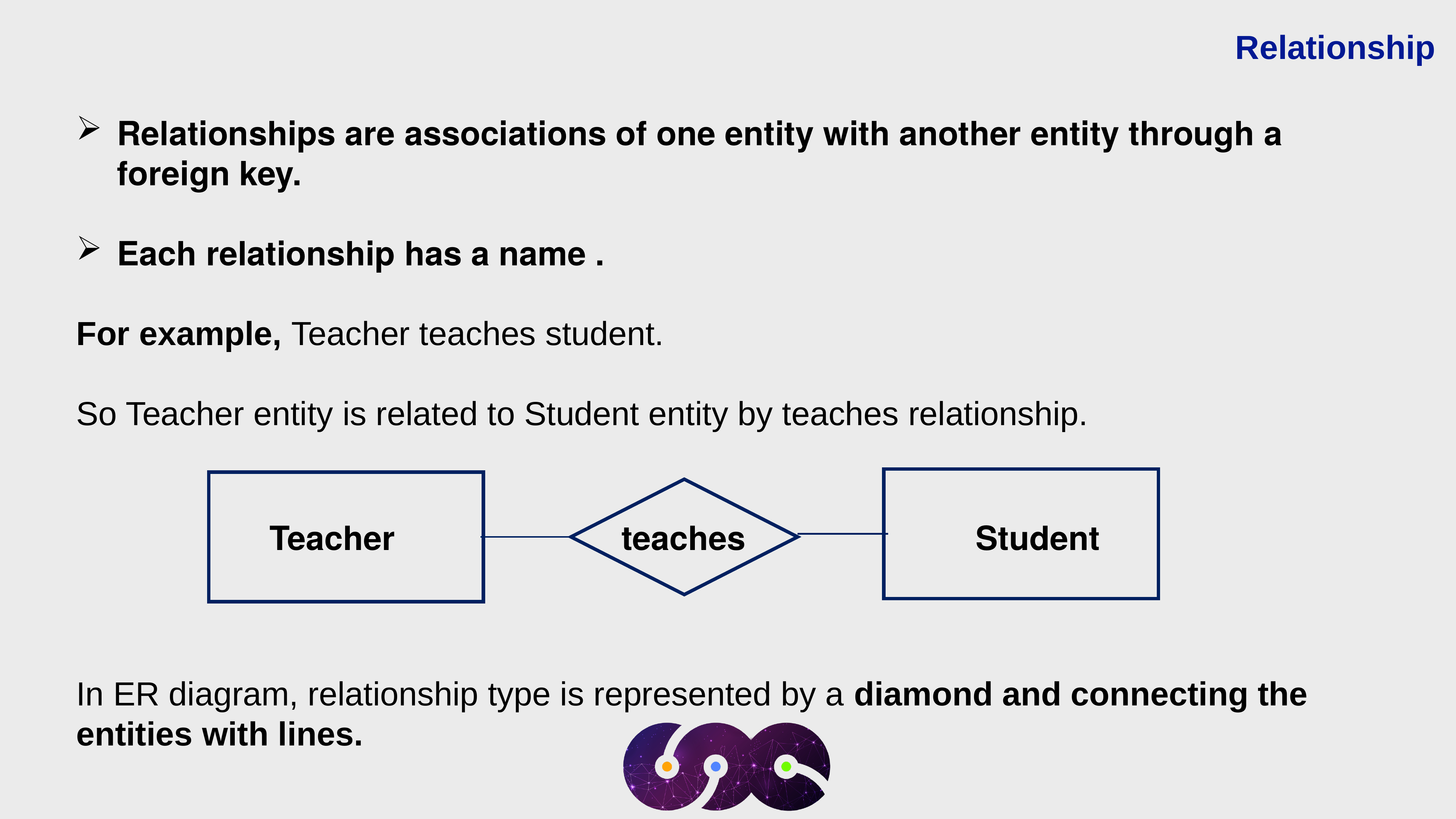

Relationship

Relationships are associations of one entity with another entity through a foreign key.

Each relationship has a name .

For example, Teacher teaches student.

So Teacher entity is related to Student entity by teaches relationship.

In ER diagram, relationship type is represented by a diamond and connecting the entities with lines.

Teacher
teaches
Student